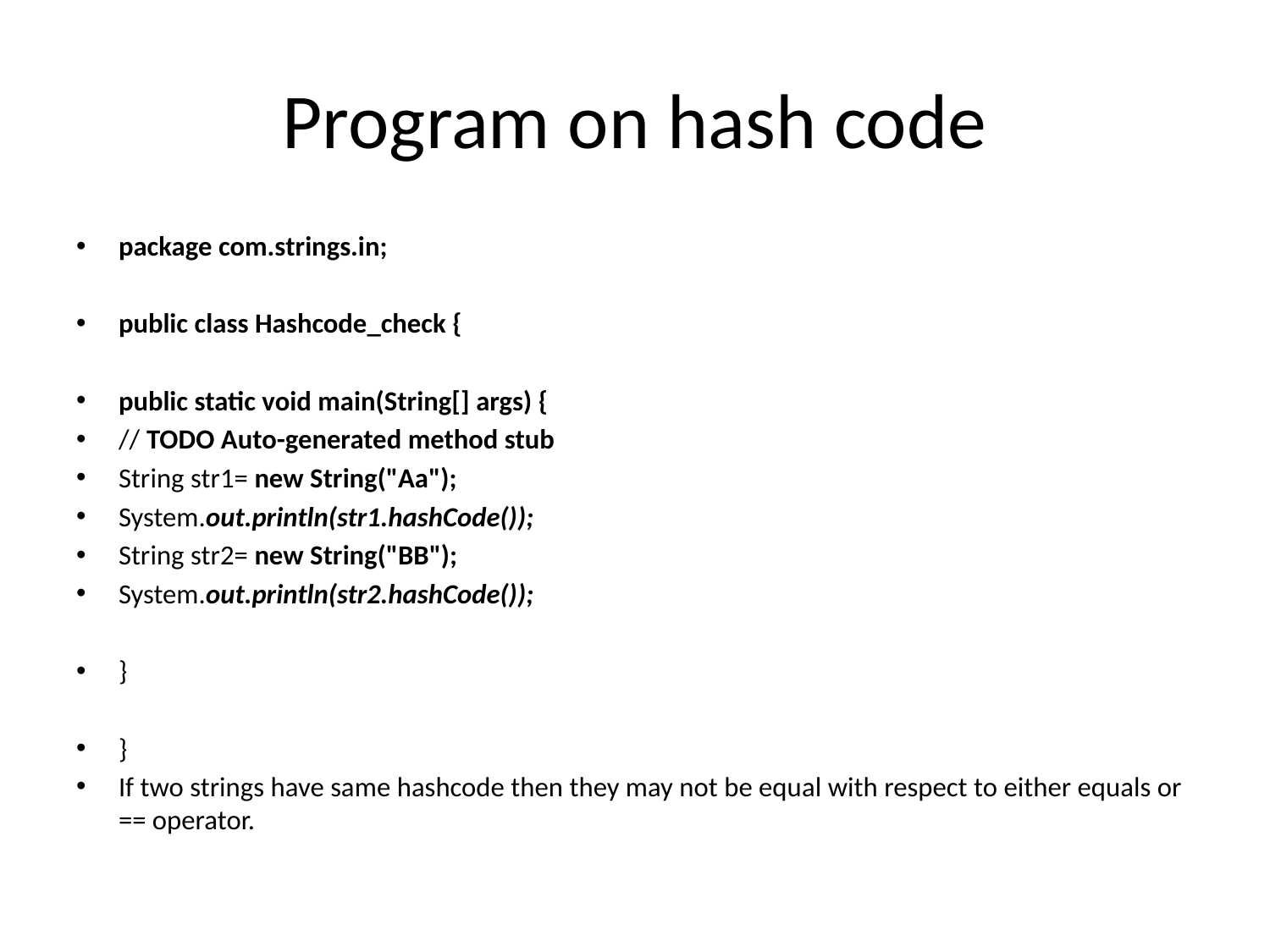

# Program on hash code
package com.strings.in;

public class Hashcode_check {

public static void main(String[] args) {
// TODO Auto-generated method stub
String str1= new String("Aa");
System.out.println(str1.hashCode());
String str2= new String("BB");
System.out.println(str2.hashCode());

}

}
If two strings have same hashcode then they may not be equal with respect to either equals or == operator.